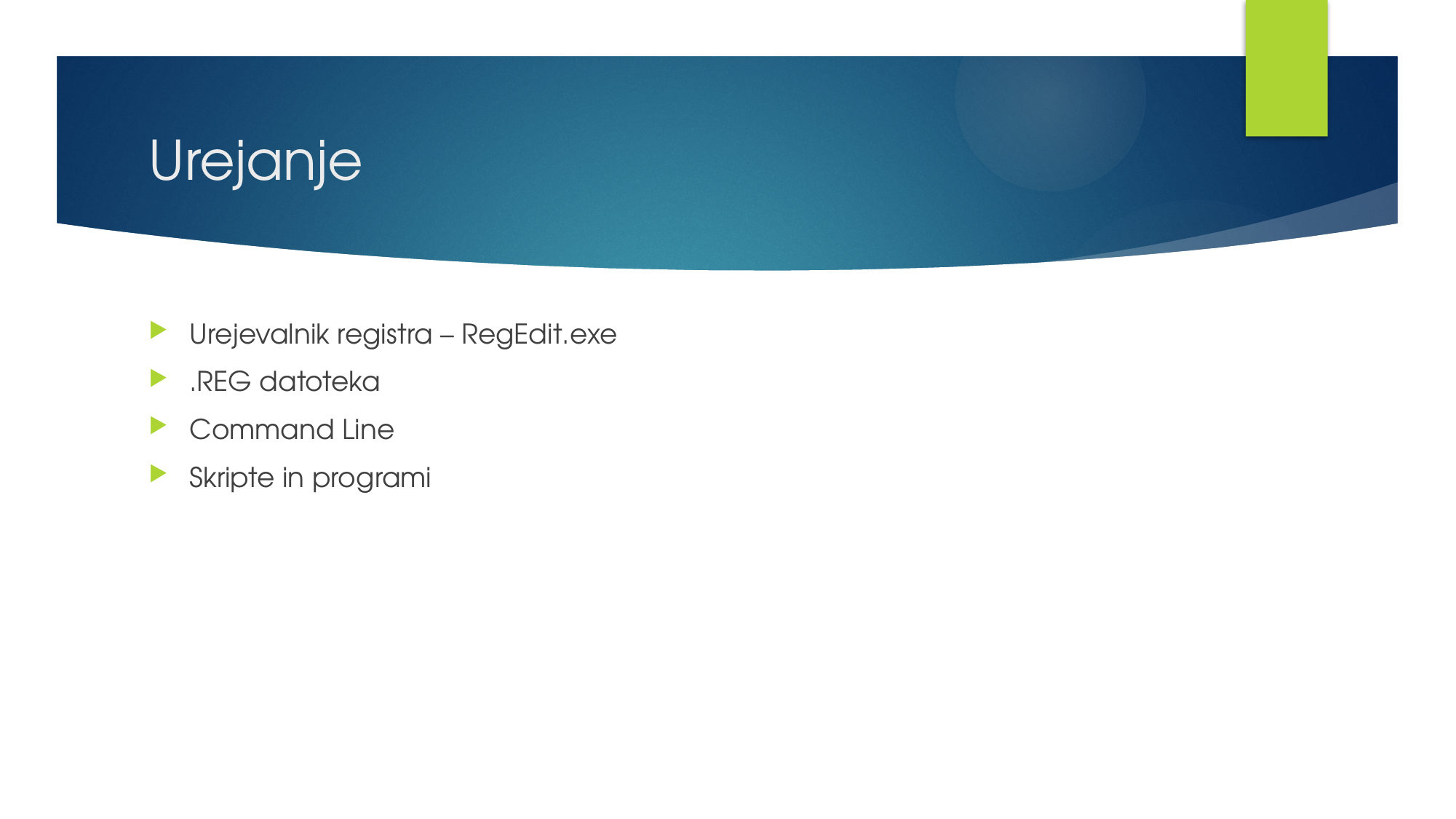

# Urejanje
Urejevalnik registra – RegEdit.exe
.REG datoteka
Command Line
Skripte in programi